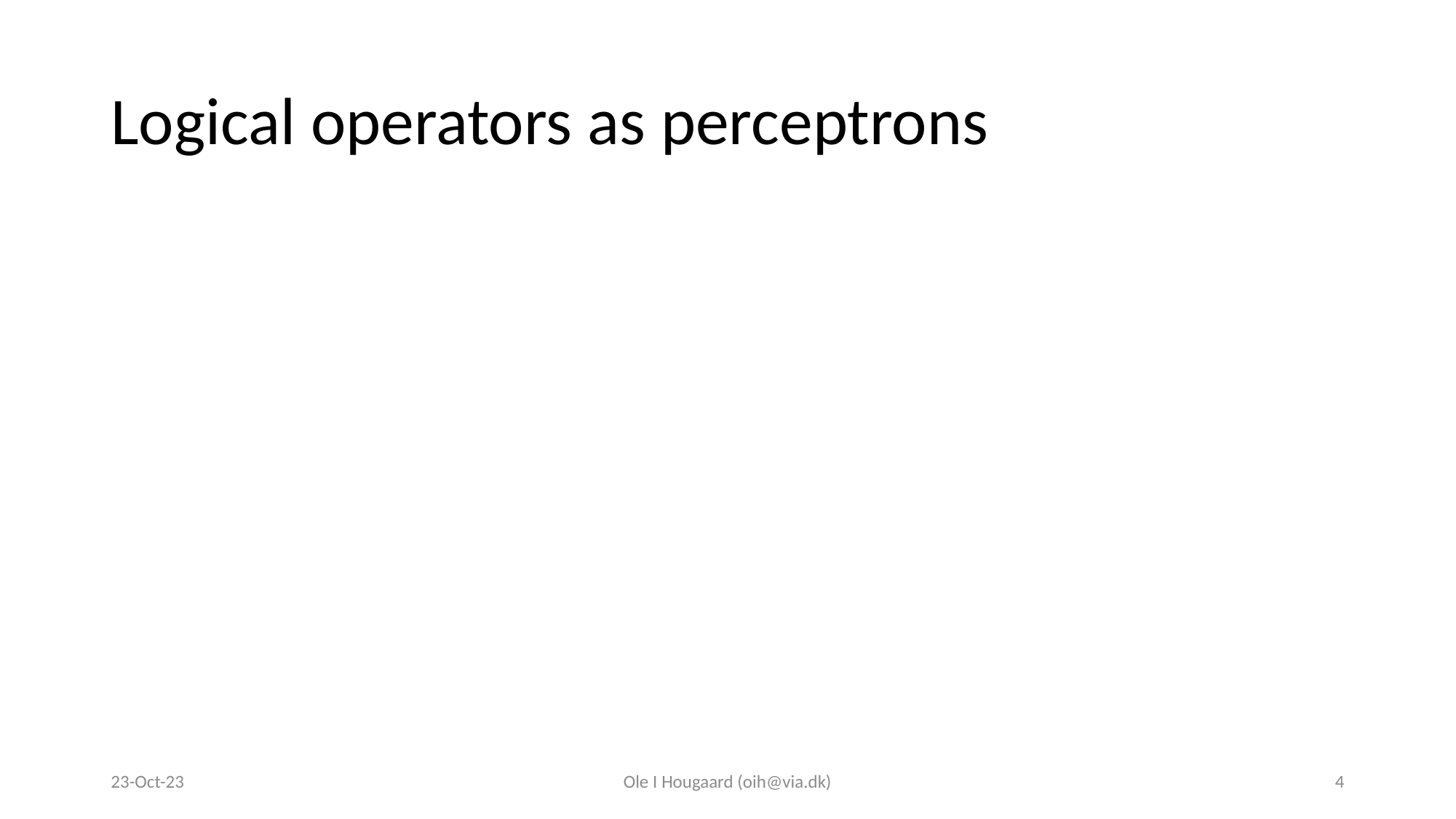

# Logical operators as perceptrons
23-Oct-23
Ole I Hougaard (oih@via.dk)
4